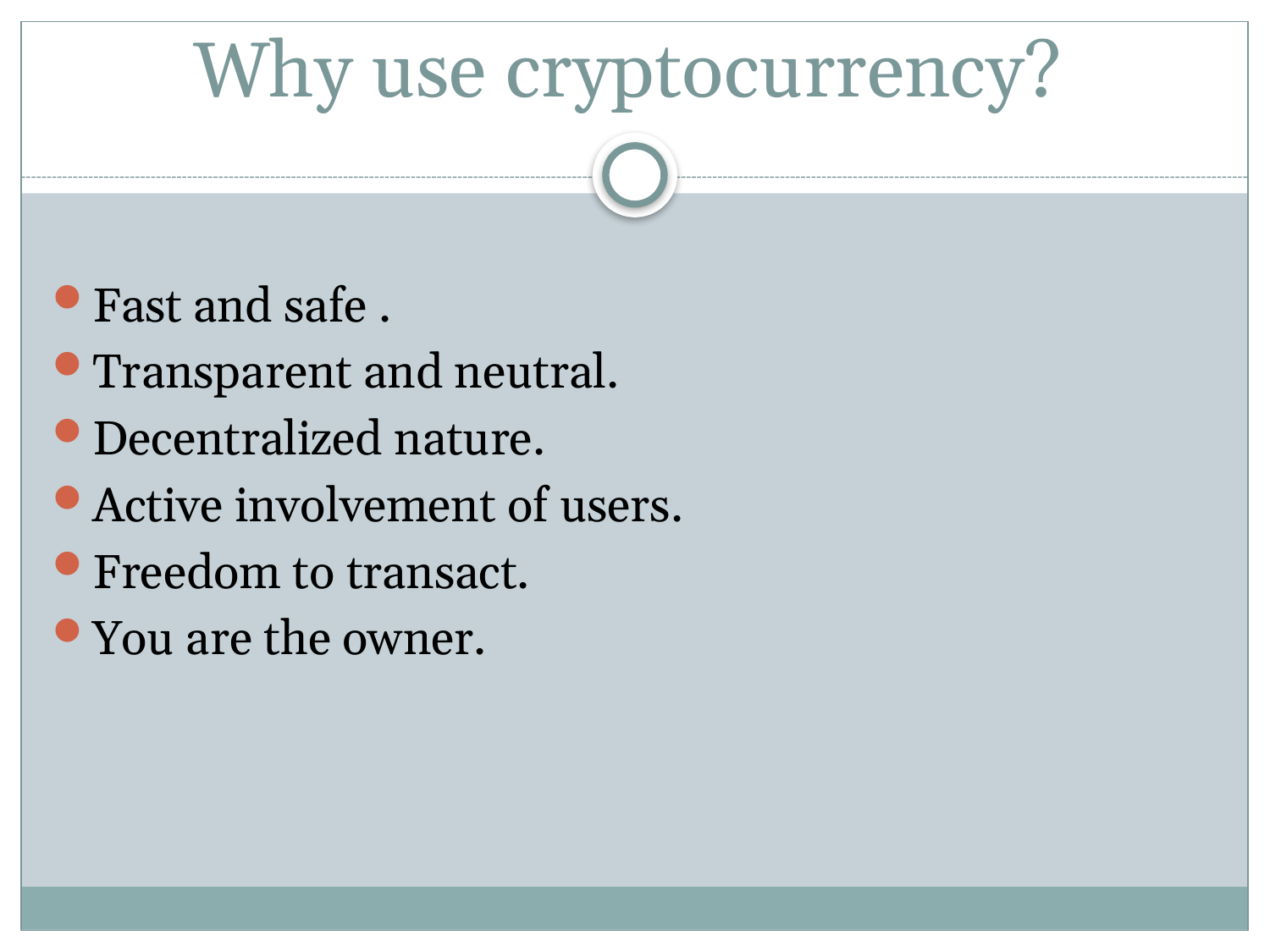

# Why use cryptocurrency?
Fast and safe .
Transparent and neutral.
Decentralized nature.
Active involvement of users.
Freedom to transact.
You are the owner.